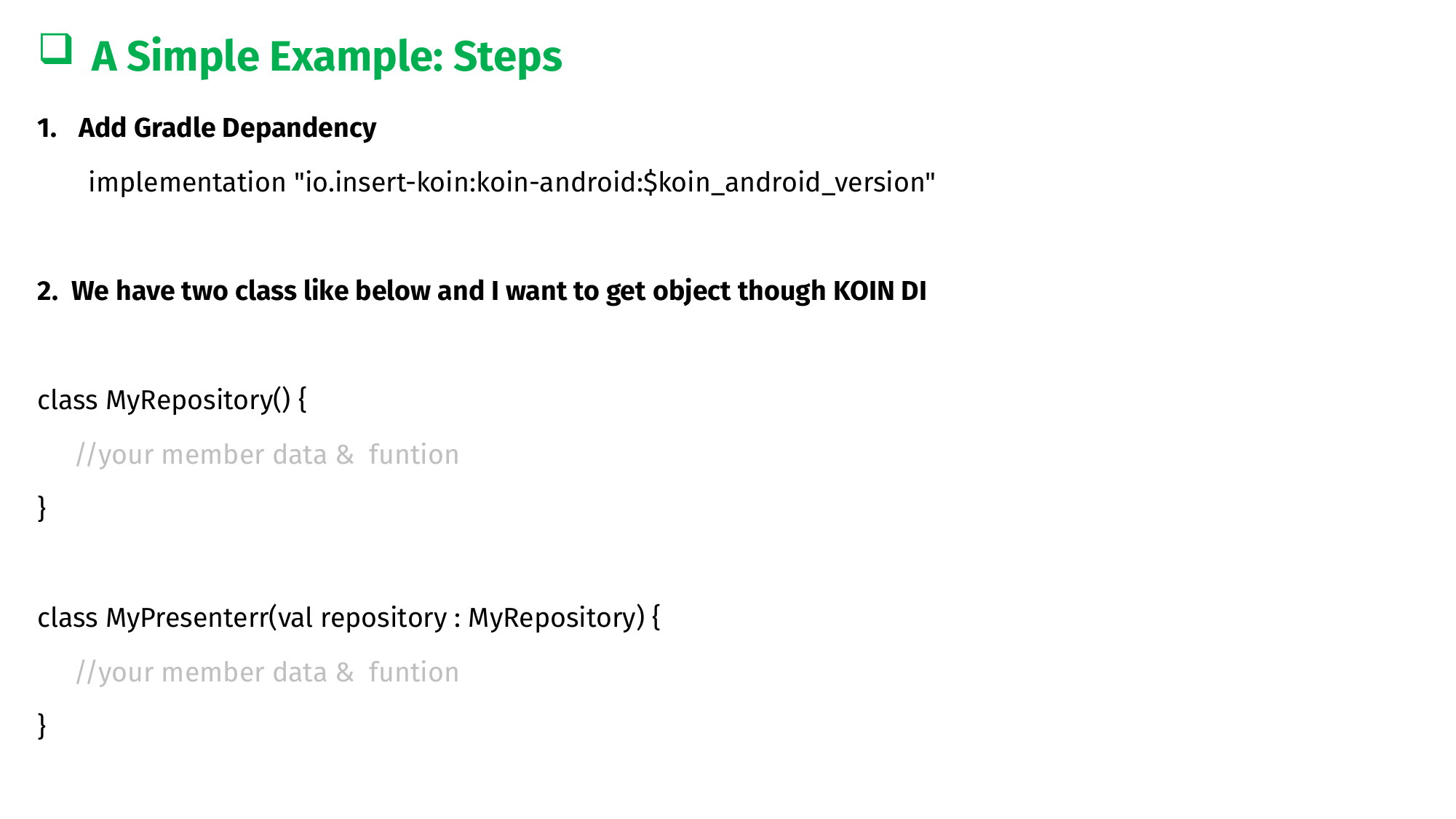

# A Simple Example: Steps
Add Gradle Depandency
       implementation "io.insert-koin:koin-android:$koin_android_version"

2.  We have two class like below and I want to get object though KOIN DI

class MyRepository() {
     //your member data &  funtion
}

class MyPresenterr(val repository : MyRepository) {
     //your member data &  funtion
}